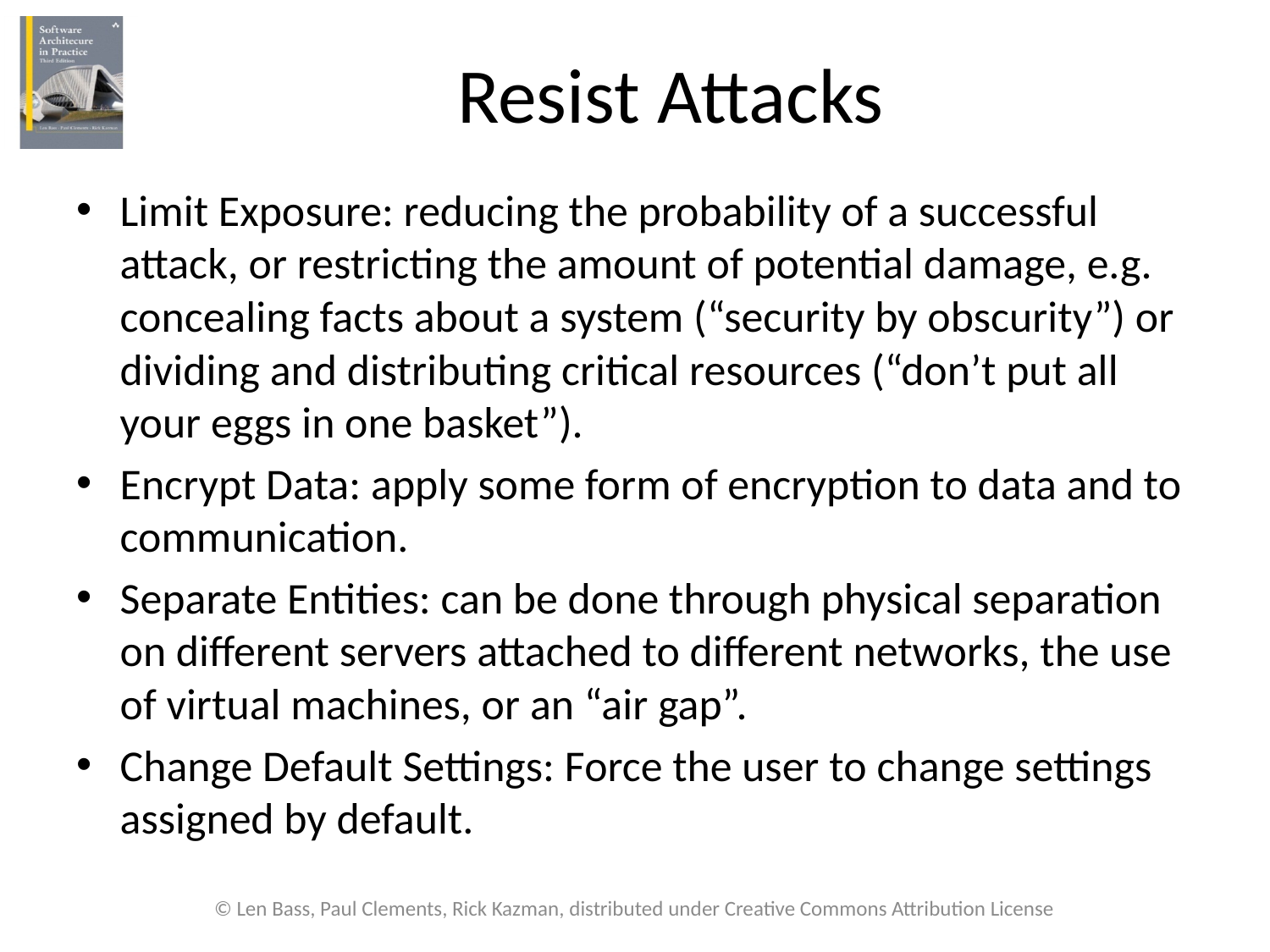

# Resist Attacks
Limit Exposure: reducing the probability of a successful attack, or restricting the amount of potential damage, e.g. concealing facts about a system (“security by obscurity”) or dividing and distributing critical resources (“don’t put all your eggs in one basket”).
Encrypt Data: apply some form of encryption to data and to communication.
Separate Entities: can be done through physical separation on different servers attached to different networks, the use of virtual machines, or an “air gap”.
Change Default Settings: Force the user to change settings assigned by default.

© Len Bass, Paul Clements, Rick Kazman, distributed under Creative Commons Attribution License